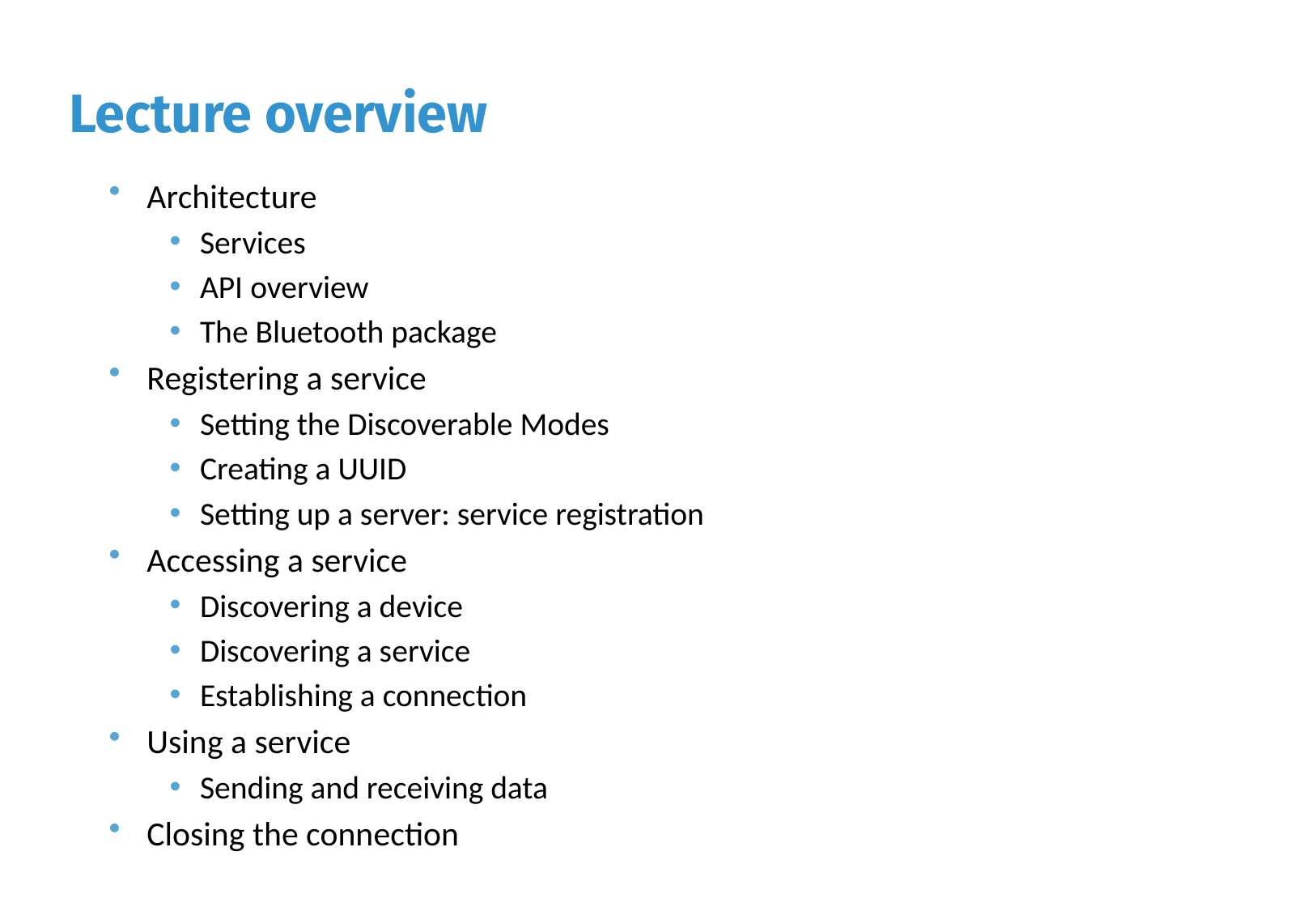

# Lecture overview
Architecture
Services
API overview
The Bluetooth package
Registering a service
Setting the Discoverable Modes
Creating a UUID
Setting up a server: service registration
Accessing a service
Discovering a device
Discovering a service
Establishing a connection
Using a service
Sending and receiving data
Closing the connection